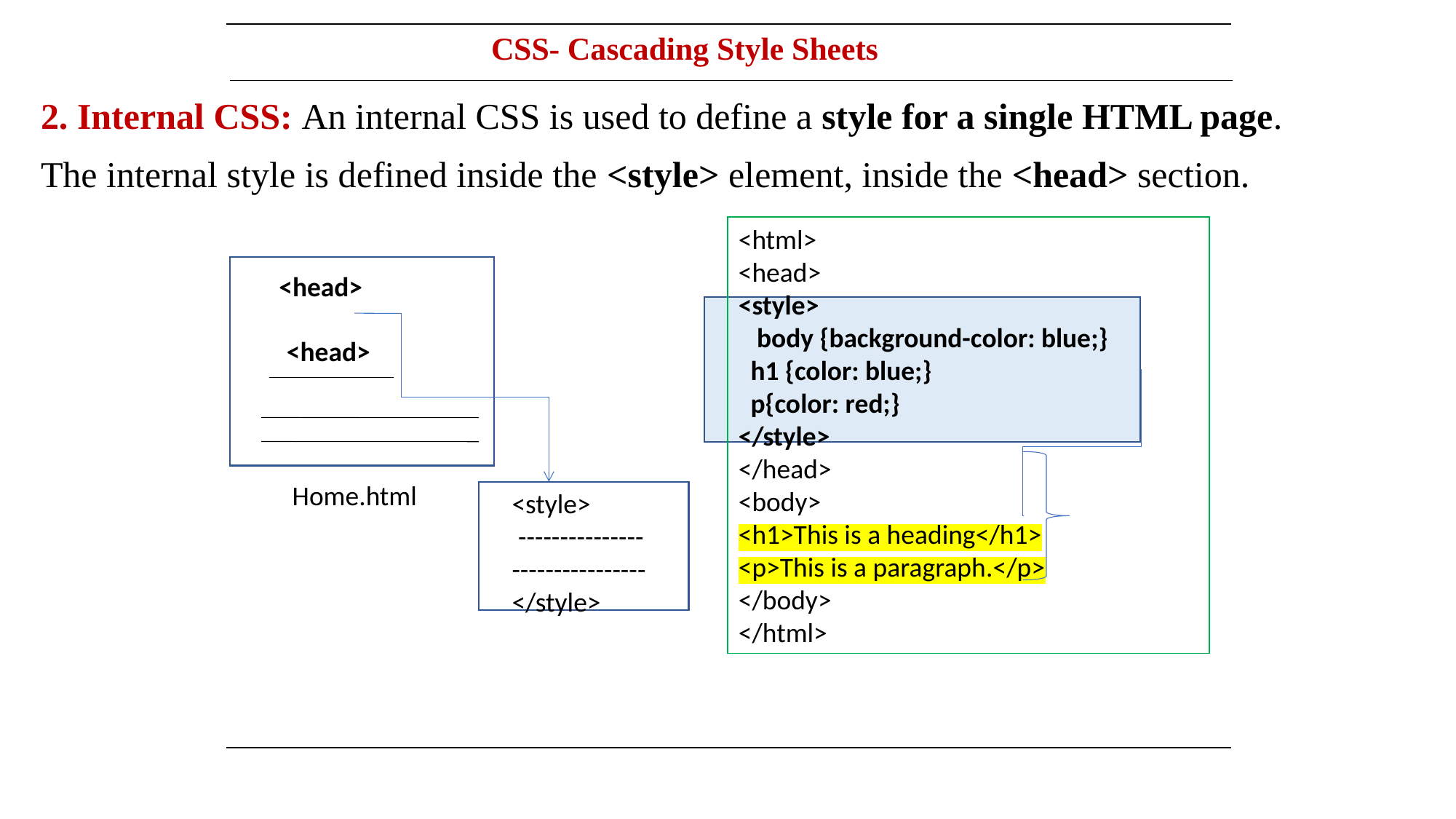

CSS- Cascading Style Sheets

2. Internal CSS: An internal CSS is used to define a style for a single HTML page.
The internal style is defined inside the <style> element, inside the <head> section.
<html>
<head>
<style>
   body {background-color: blue;}
  h1 {color: blue;}
  p{color: red;}
</style>
</head>
<body>
<h1>This is a heading</h1>
<p>This is a paragraph.</p>
</body>
</html>

<head>
<head>
Home.html

<style>
 ---------------
----------------
</style>